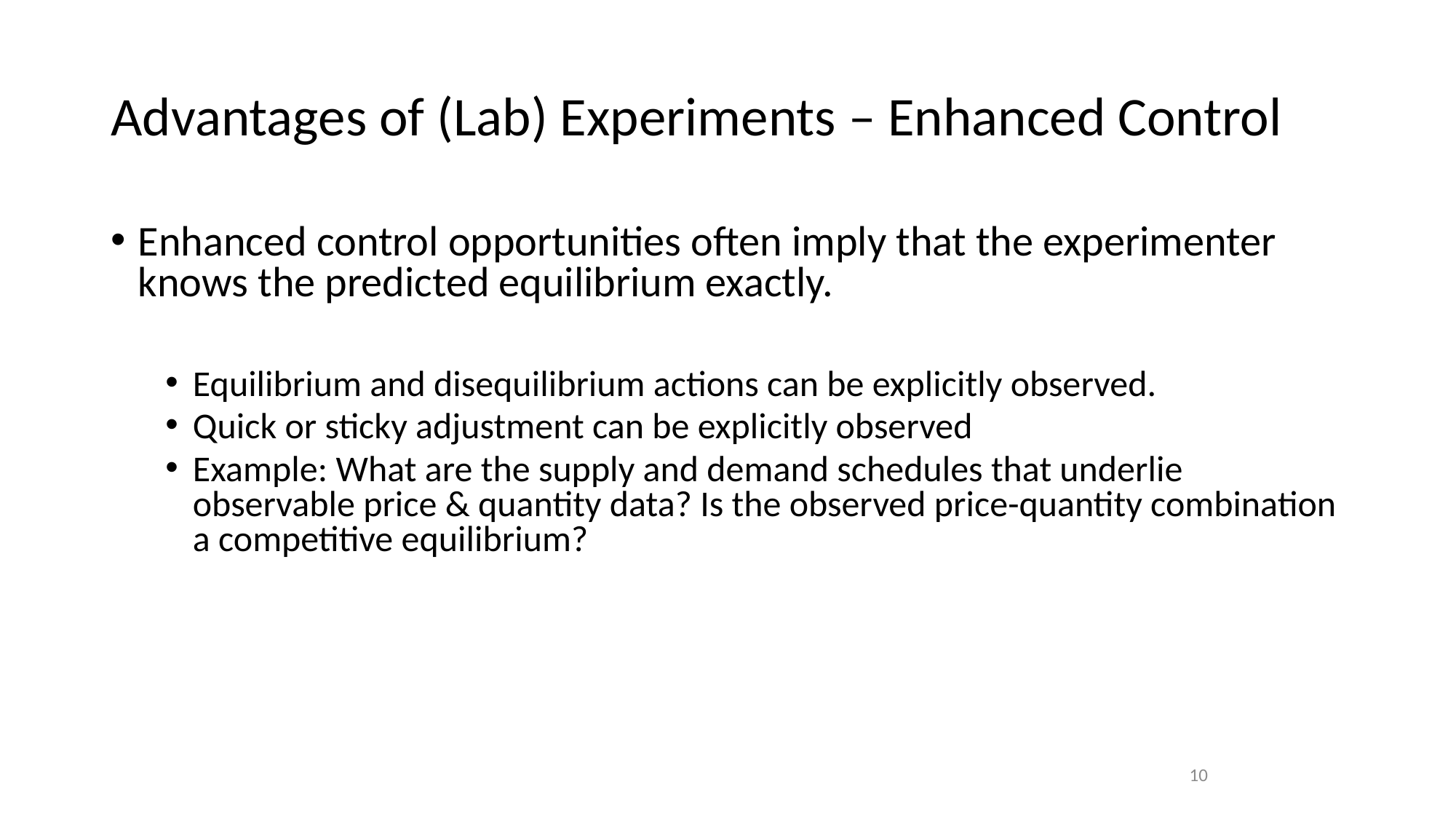

# Advantages of (Lab) Experiments – Enhanced Control
Enhanced control opportunities often imply that the experimenter knows the predicted equilibrium exactly.

Equilibrium and disequilibrium actions can be explicitly observed.
Quick or sticky adjustment can be explicitly observed
Example: What are the supply and demand schedules that underlie observable price & quantity data? Is the observed price-quantity combination a competitive equilibrium?

10